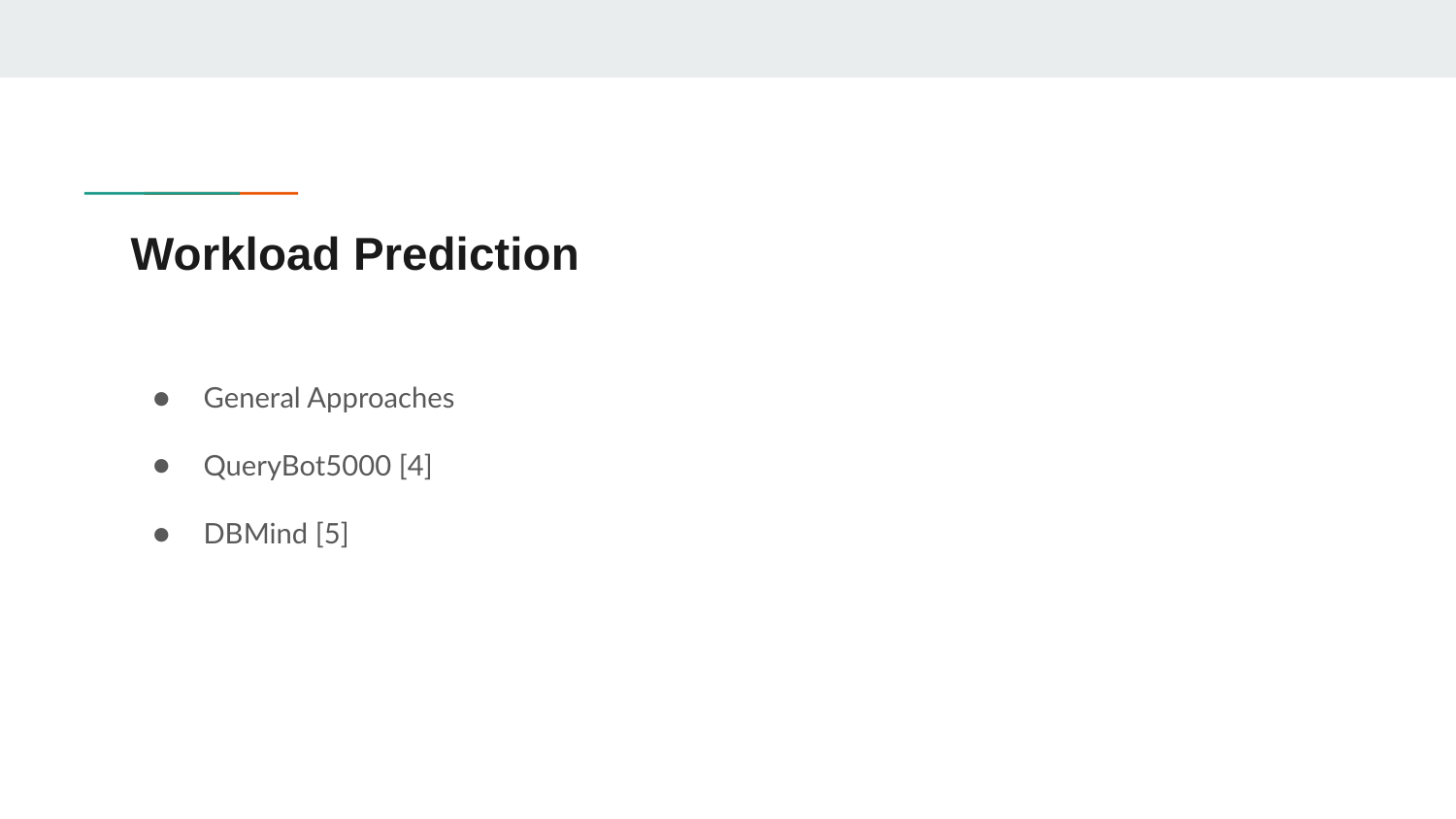

# Workload Prediction
General Approaches
QueryBot5000 [4]
DBMind [5]